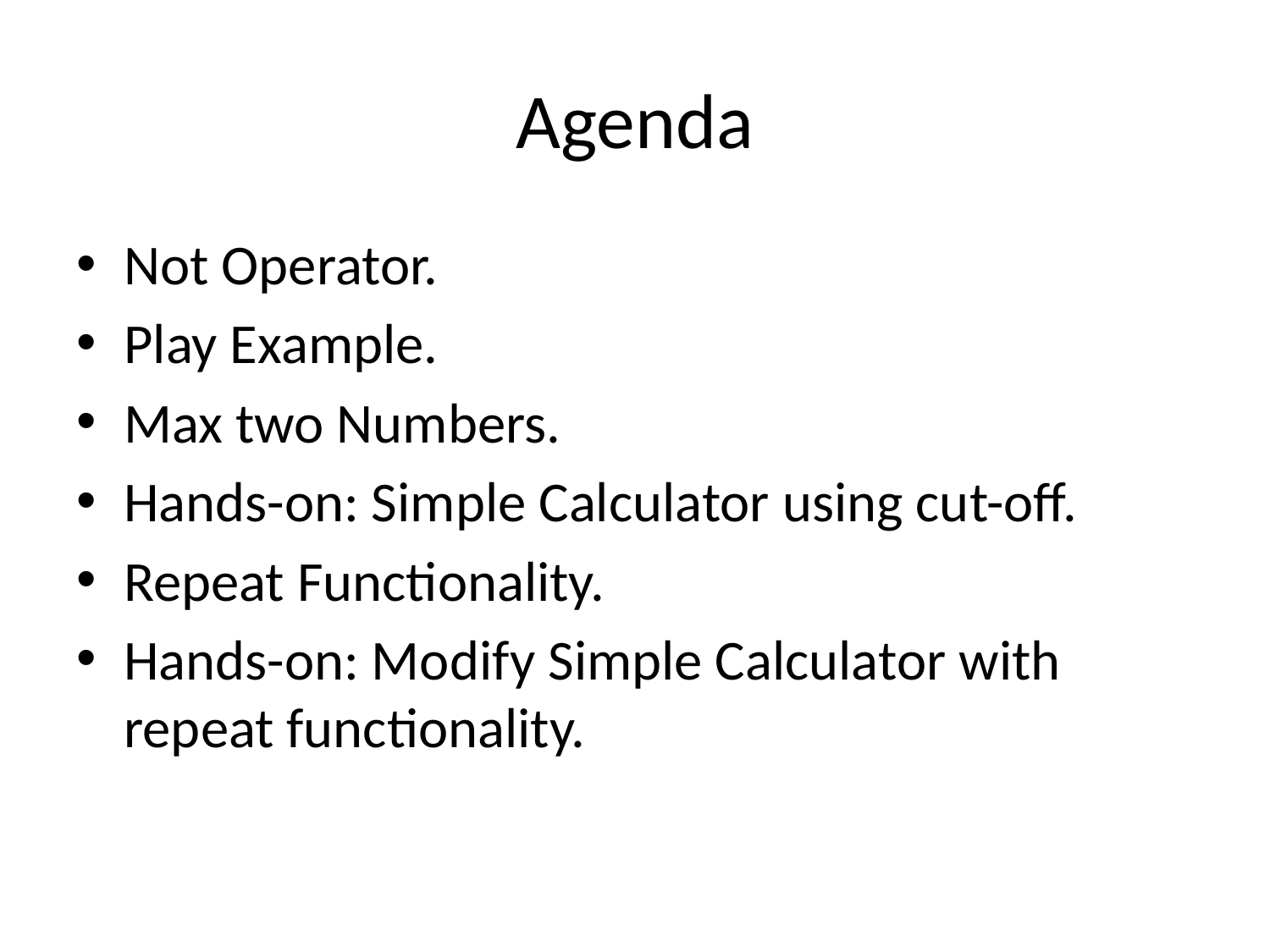

# Agenda
Not Operator.
Play Example.
Max two Numbers.
Hands-on: Simple Calculator using cut-off.
Repeat Functionality.
Hands-on: Modify Simple Calculator with repeat functionality.